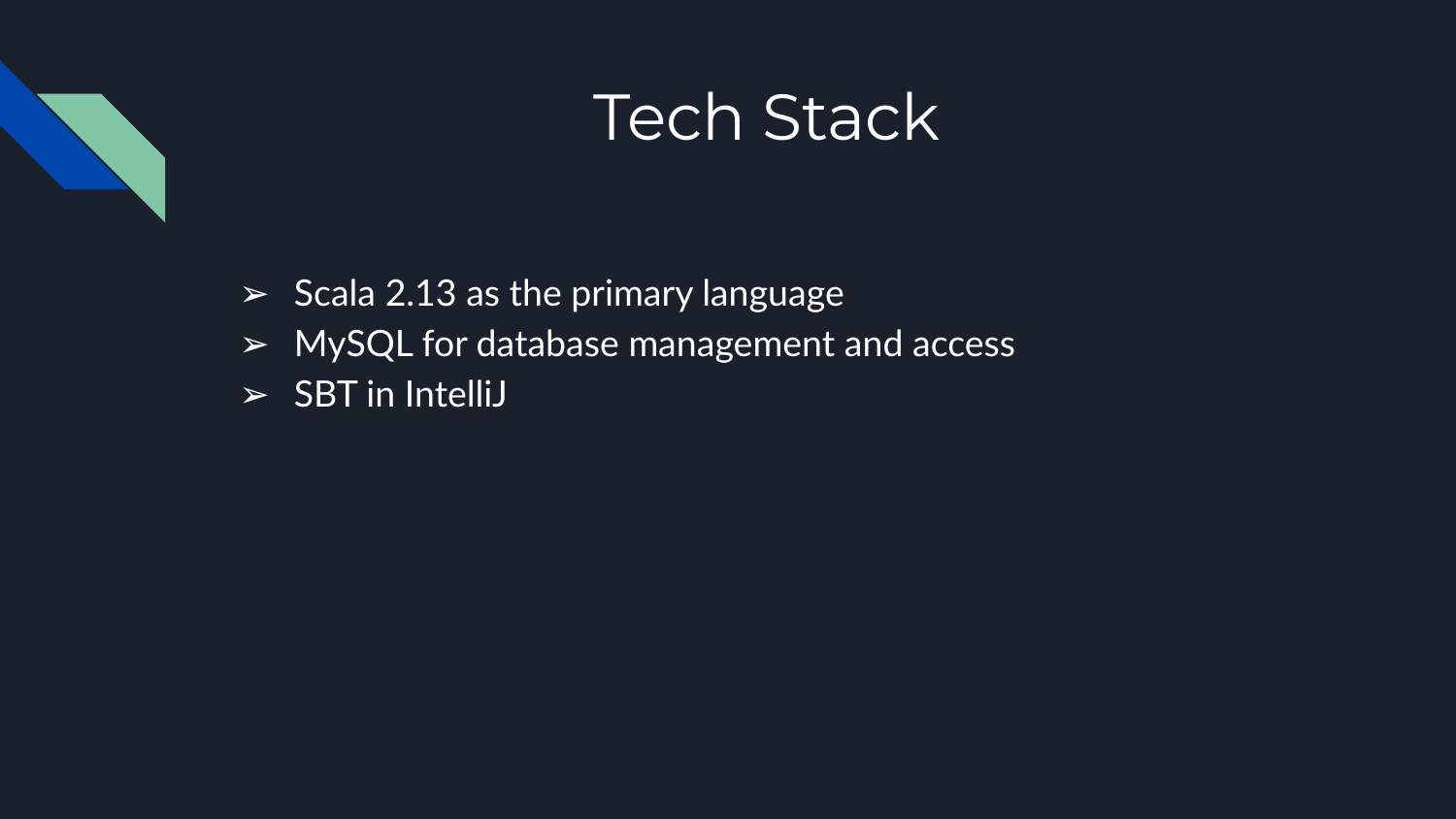

# Tech Stack
Scala 2.13 as the primary language
MySQL for database management and access
SBT in IntelliJ